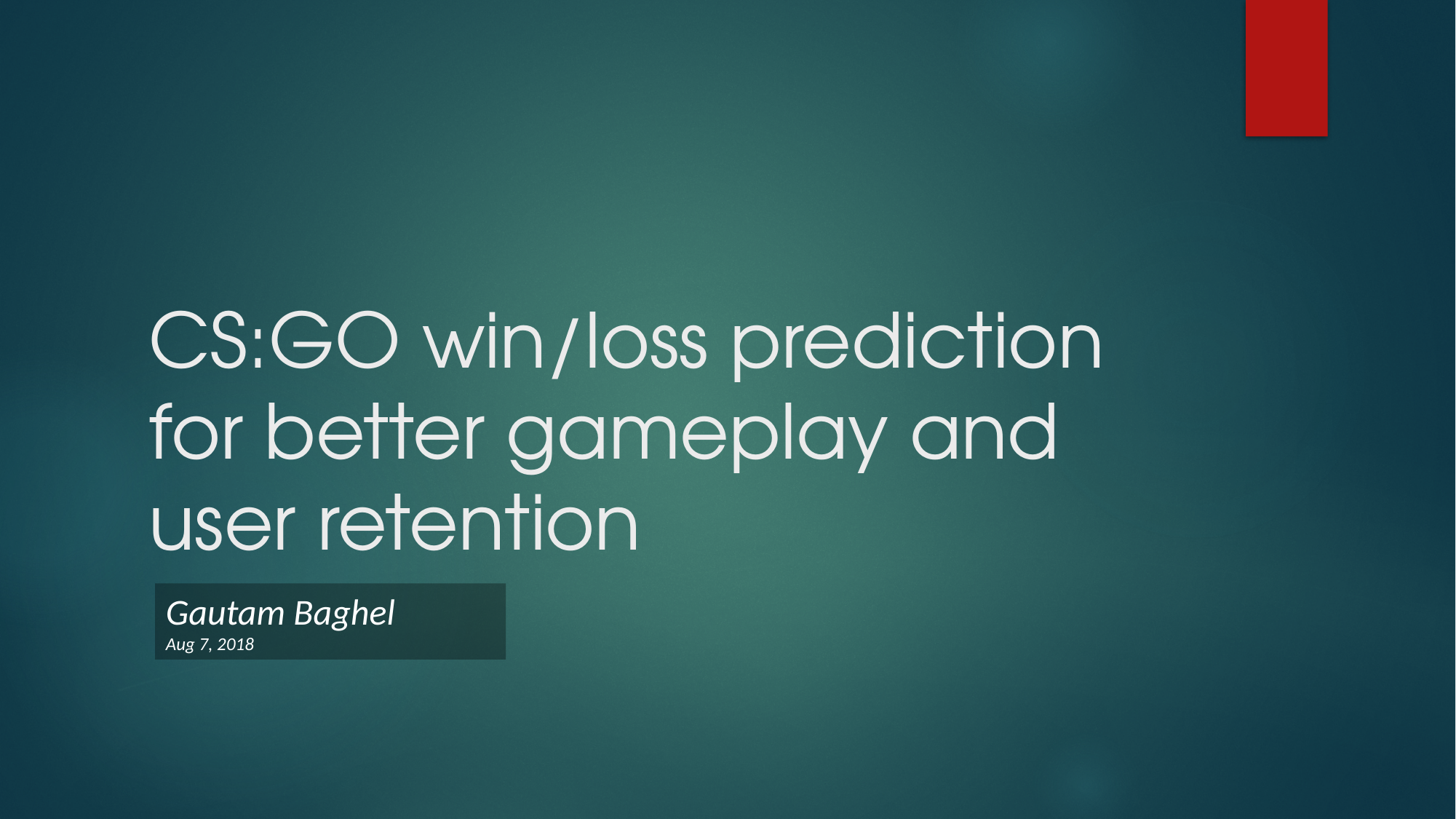

# CS:GO win/loss prediction for better gameplay and user retention
Gautam Baghel
Aug 7, 2018